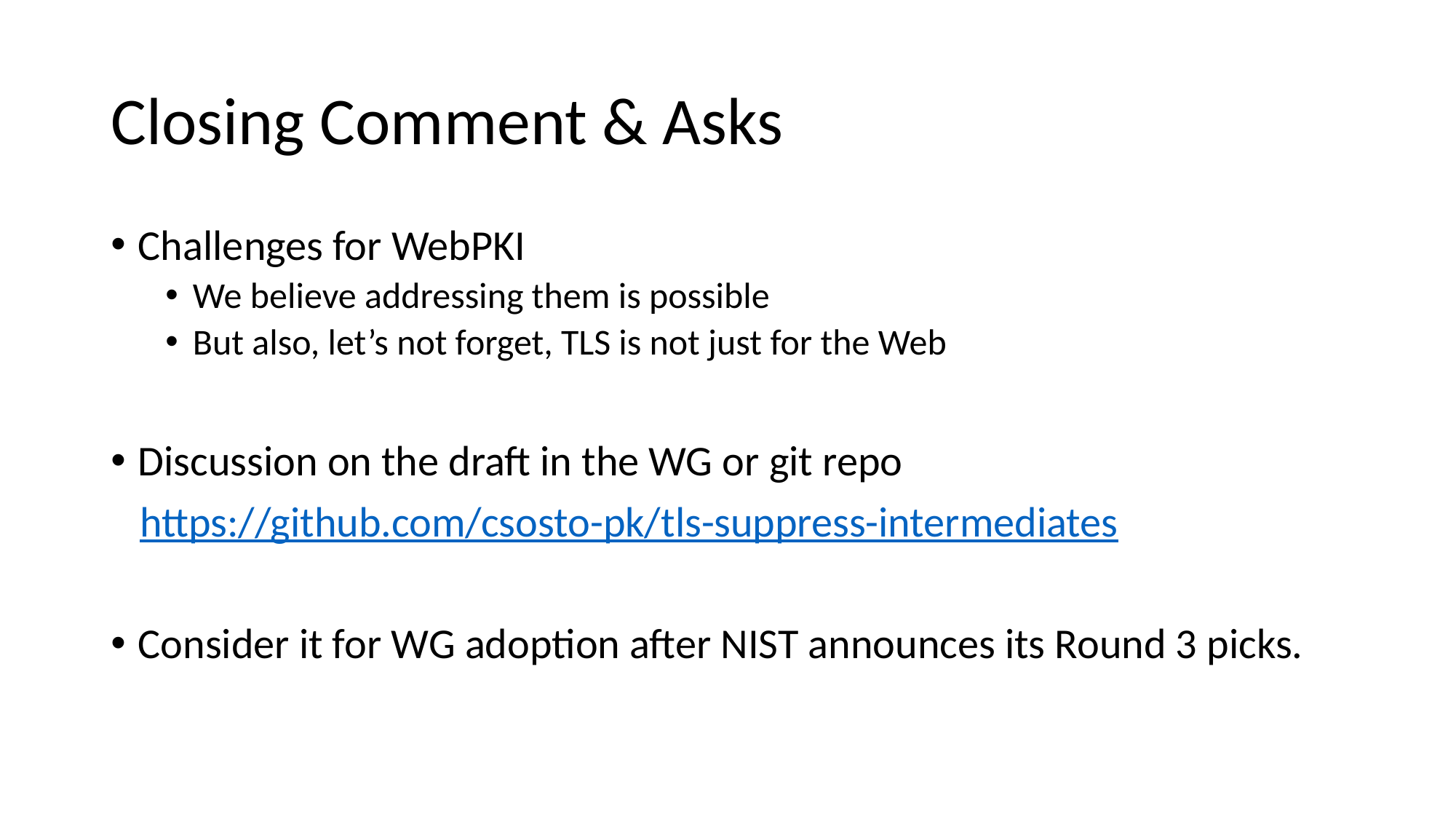

# Closing Comment & Asks
Challenges for WebPKI
We believe addressing them is possible
But also, let’s not forget, TLS is not just for the Web

Discussion on the draft in the WG or git repo
   https://github.com/csosto-pk/tls-suppress-intermediates

Consider it for WG adoption after NIST announces its Round 3 picks.